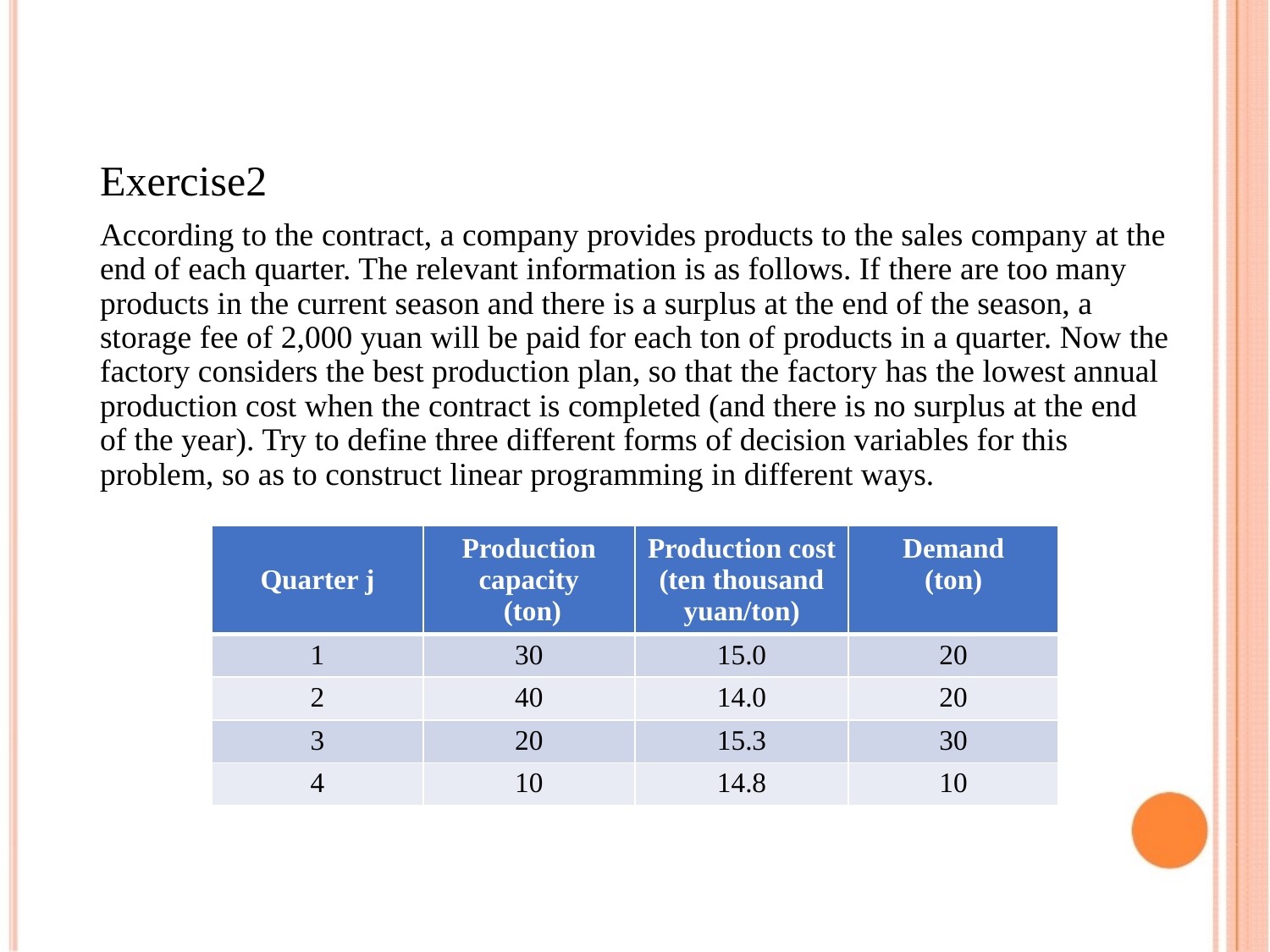

Exercise2
According to the contract, a company provides products to the sales company at the end of each quarter. The relevant information is as follows. If there are too many products in the current season and there is a surplus at the end of the season, a storage fee of 2,000 yuan will be paid for each ton of products in a quarter. Now the factory considers the best production plan, so that the factory has the lowest annual production cost when the contract is completed (and there is no surplus at the end of the year). Try to define three different forms of decision variables for this problem, so as to construct linear programming in different ways.
| Quarter j | Production capacity (ton) | Production cost (ten thousand yuan/ton) | Demand (ton) |
| --- | --- | --- | --- |
| 1 | 30 | 15.0 | 20 |
| 2 | 40 | 14.0 | 20 |
| 3 | 20 | 15.3 | 30 |
| 4 | 10 | 14.8 | 10 |